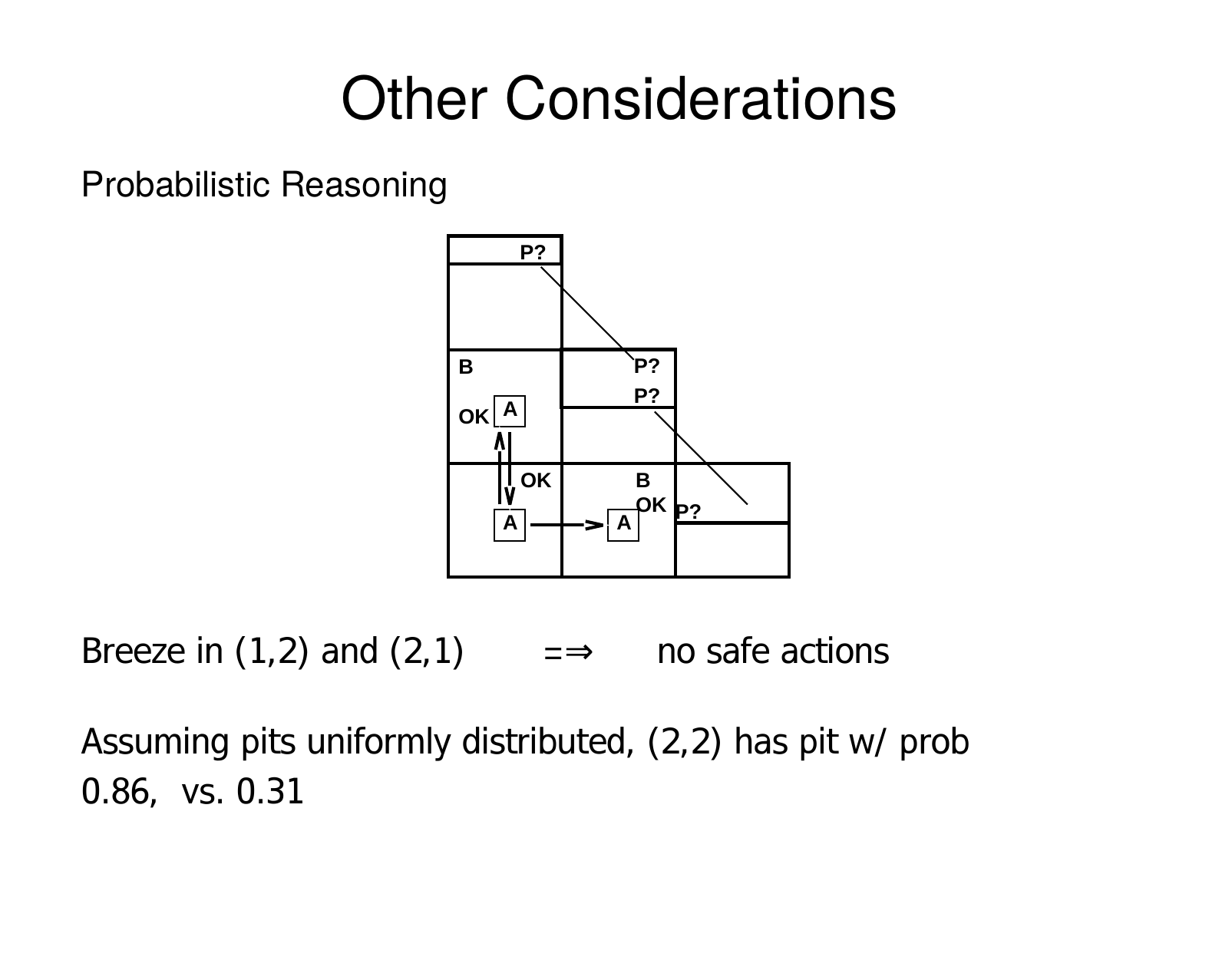

# Other Considerations
Probabilistic Reasoning

P?

P?
P?
B	OK
A

P?
OK	B	OK
A
A

Breeze in (1,2) and (2,1)	=⇒	no safe actions

Assuming pits uniformly distributed, (2,2) has pit w/ prob 0.86,  vs. 0.31